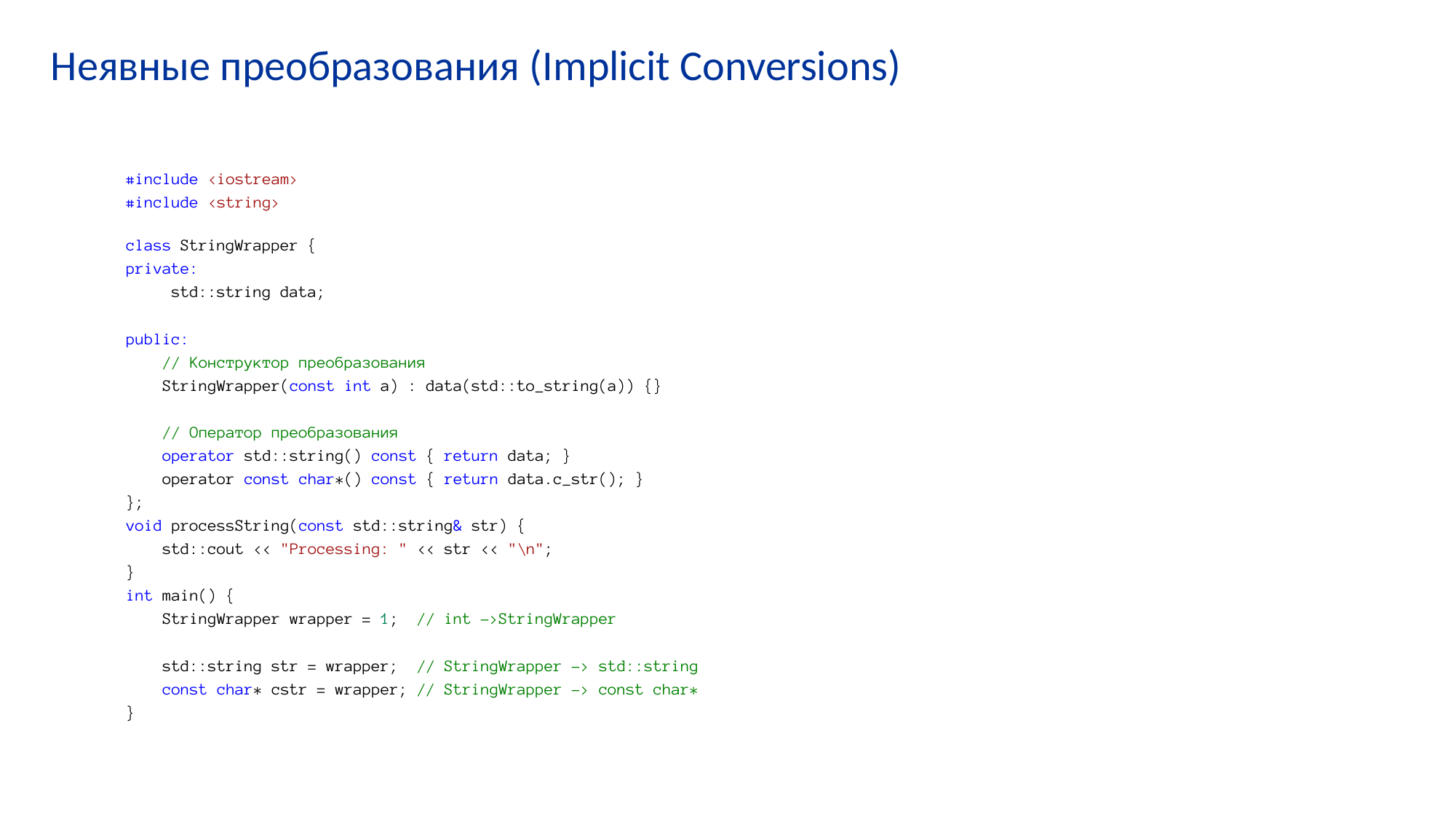

# Неявные преобразования (Implicit Conversions)
#include <iostream>
#include <string>
class StringWrapper {
private:
     std::string data;

public:
    // Конструктор преобразования
    StringWrapper(const int a) : data(std::to_string(a)) {}

    // Оператор преобразования
    operator std::string() const { return data; }
    operator const char*() const { return data.c_str(); }
};
void processString(const std::string& str) {
    std::cout << "Processing: " << str << "\n";
}
int main() {
    StringWrapper wrapper = 1;  // int ->StringWrapper

    std::string str = wrapper;  // StringWrapper -> std::string
    const char* cstr = wrapper; // StringWrapper -> const char*
}